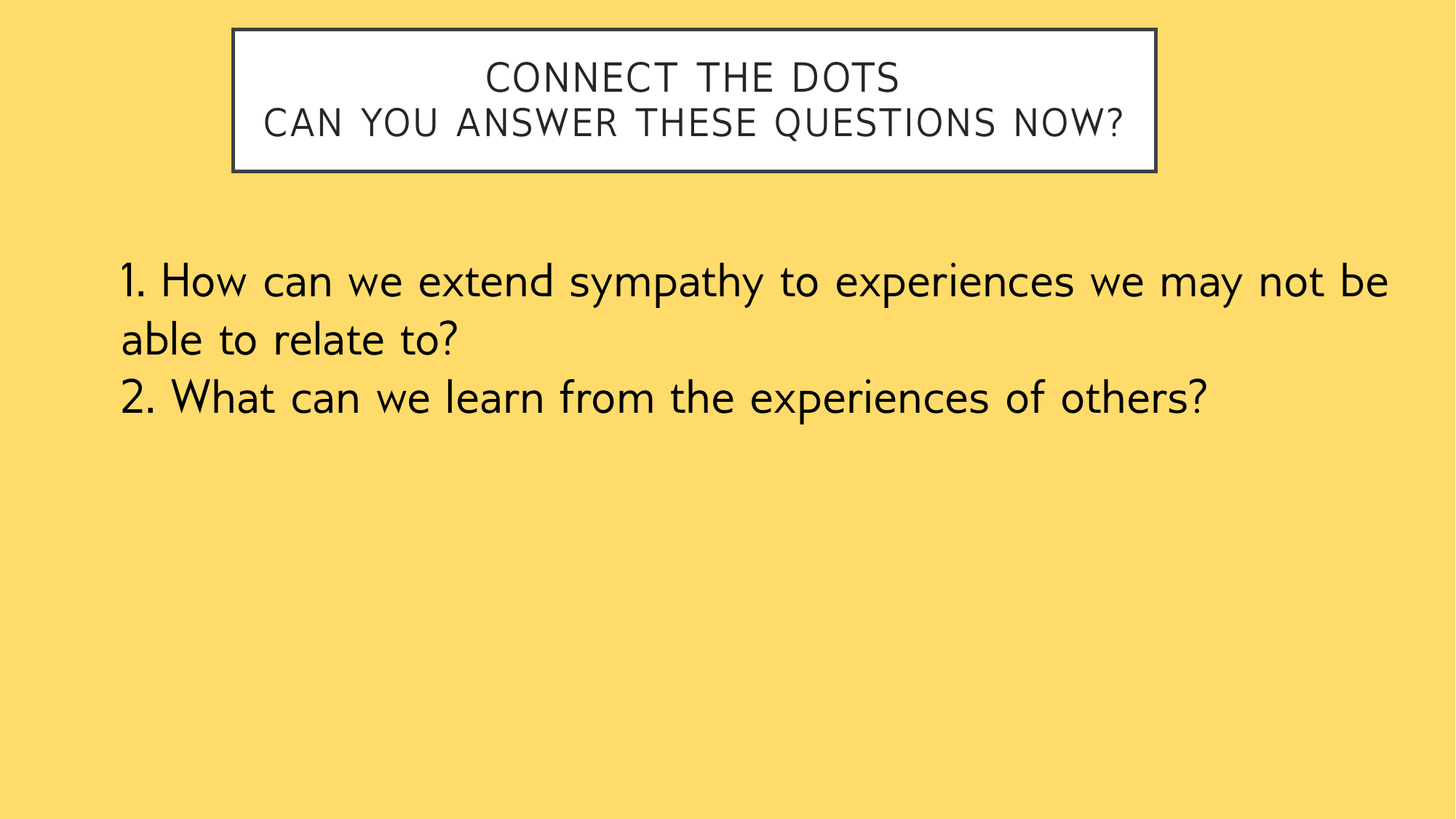

# Connect the Dots Can you answer these questions Now?
1. How can we extend sympathy to experiences we may not be able to relate to?
2. What can we learn from the experiences of others?